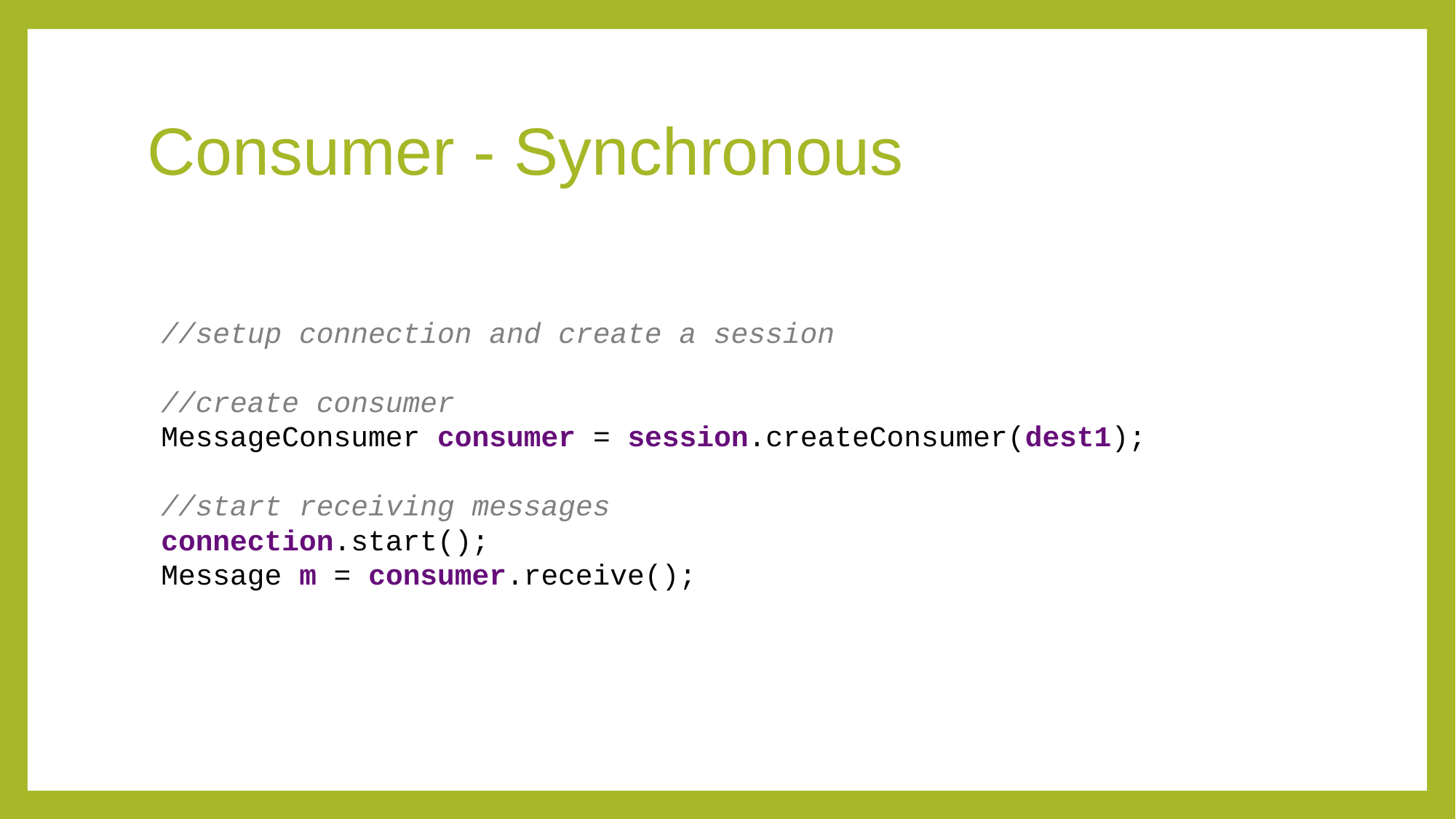

# Consumer - Synchronous

//setup connection and create a session
//create consumer
MessageConsumer consumer = session.createConsumer(dest1);
//start receiving messages
connection.start();
Message m = consumer.receive();